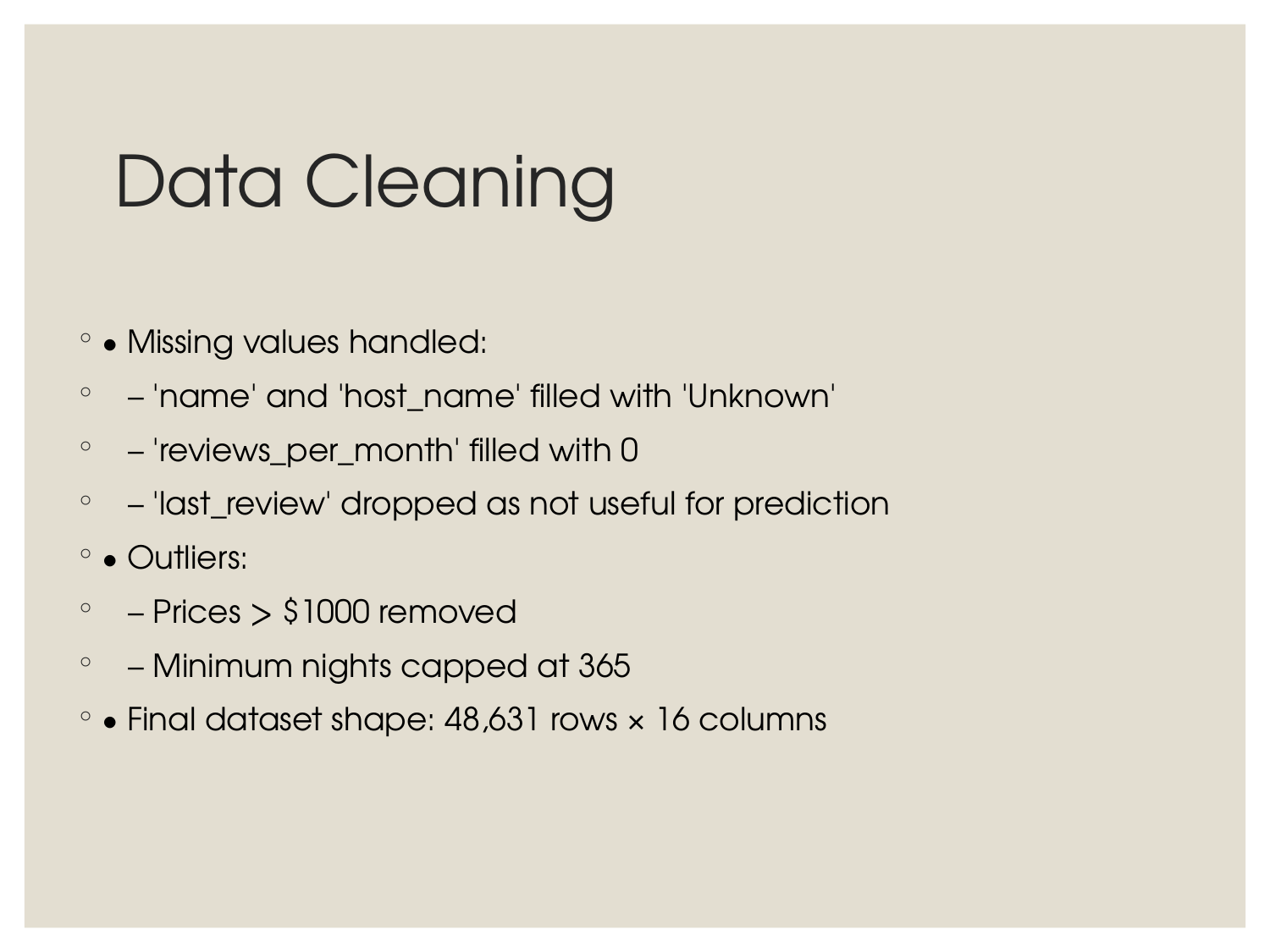

# Data Cleaning
• Missing values handled:
   – 'name' and 'host_name' filled with 'Unknown'
   – 'reviews_per_month' filled with 0
   – 'last_review' dropped as not useful for prediction
• Outliers:
   – Prices > $1000 removed
   – Minimum nights capped at 365
• Final dataset shape: 48,631 rows × 16 columns